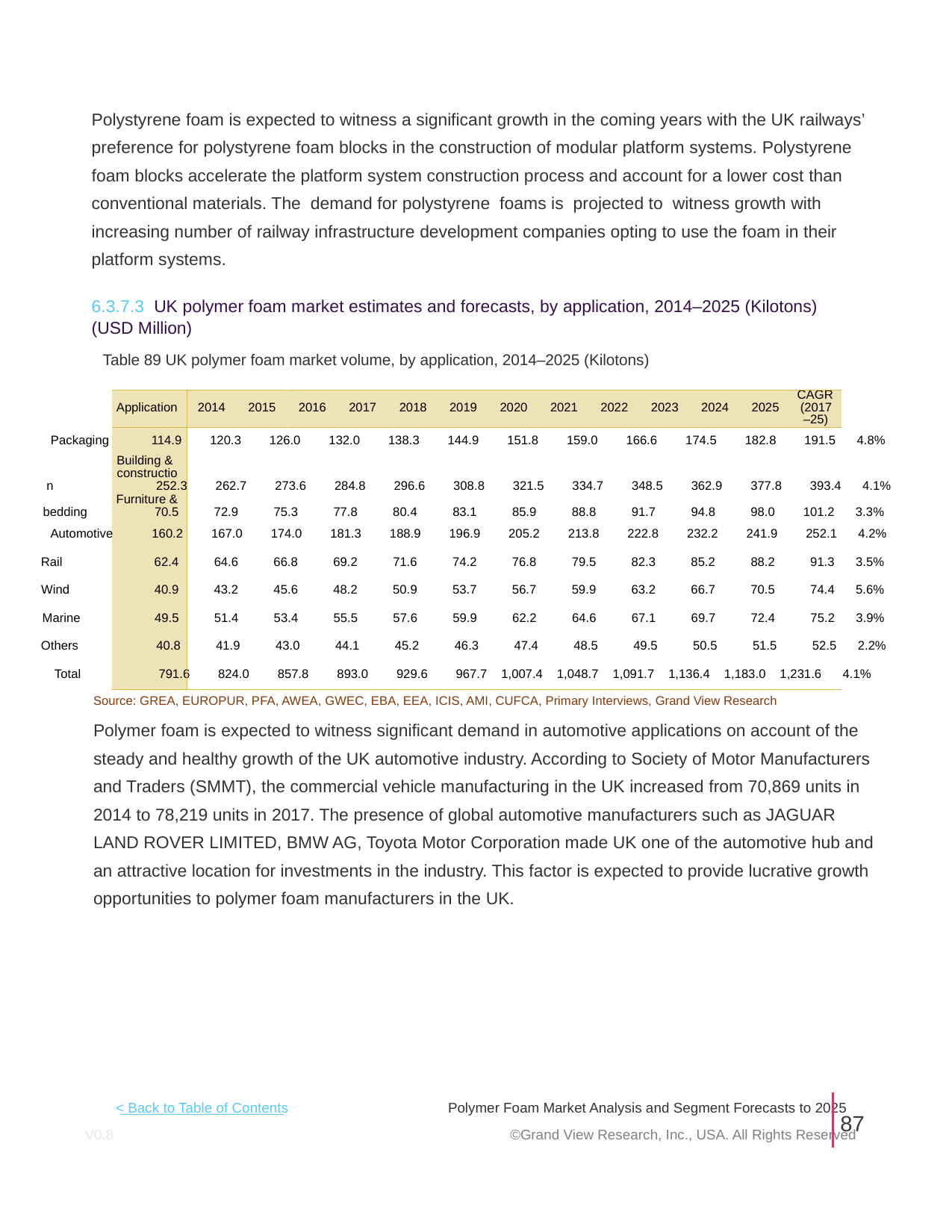

Polystyrene foam is expected to witness a significant growth in the coming years with the UK railways’
preference for polystyrene foam blocks in the construction of modular platform systems. Polystyrene
foam blocks accelerate the platform system construction process and account for a lower cost than
conventional materials. The  demand for polystyrene  foams is  projected to  witness growth with
increasing number of railway infrastructure development companies opting to use the foam in their
platform systems.
6.3.7.3  UK polymer foam market estimates and forecasts, by application, 2014–2025 (Kilotons)
(USD Million)
Table 89 UK polymer foam market volume, by application, 2014–2025 (Kilotons)
CAGR

Application
2014
2015
2016
2017
2018
2019
2020
2021
2022
2023
2024
2025
(2017

–25)

Packaging            114.9        120.3        126.0        132.0        138.3        144.9        151.8        159.0        166.6        174.5        182.8        191.5      4.8%

Building &

constructio

n                             252.3        262.7        273.6        284.8        296.6        308.8        321.5        334.7        348.5        362.9        377.8        393.4      4.1%

Furniture &

bedding                   70.5          72.9          75.3          77.8          80.4          83.1          85.9          88.8          91.7          94.8          98.0        101.2      3.3%

Automotive           160.2        167.0        174.0        181.3        188.9        196.9        205.2        213.8        222.8        232.2        241.9        252.1      4.2%

Rail                          62.4          64.6          66.8          69.2          71.6          74.2          76.8          79.5          82.3          85.2          88.2          91.3      3.5%

Wind                        40.9          43.2          45.6          48.2          50.9          53.7          56.7          59.9          63.2          66.7          70.5          74.4      5.6%

Marine                     49.5          51.4          53.4          55.5          57.6          59.9          62.2          64.6          67.1          69.7          72.4          75.2      3.9%

Others                      40.8          41.9          43.0          44.1          45.2          46.3          47.4          48.5          49.5          50.5          51.5          52.5      2.2%

Total                      791.6        824.0        857.8        893.0        929.6        967.7    1,007.4    1,048.7    1,091.7    1,136.4    1,183.0    1,231.6      4.1%

Source: GREA, EUROPUR, PFA, AWEA, GWEC, EBA, EEA, ICIS, AMI, CUFCA, Primary Interviews, Grand View Research
Polymer foam is expected to witness significant demand in automotive applications on account of the
steady and healthy growth of the UK automotive industry. According to Society of Motor Manufacturers
and Traders (SMMT), the commercial vehicle manufacturing in the UK increased from 70,869 units in
2014 to 78,219 units in 2017. The presence of global automotive manufacturers such as JAGUAR
LAND ROVER LIMITED, BMW AG, Toyota Motor Corporation made UK one of the automotive hub and
an attractive location for investments in the industry. This factor is expected to provide lucrative growth
opportunities to polymer foam manufacturers in the UK.

< Back to Table of Contents
Polymer Foam Market Analysis and Segment Forecasts to 2025
87

V0.8                                                                                                     ©Grand View Research, Inc., USA. All Rights Reserved